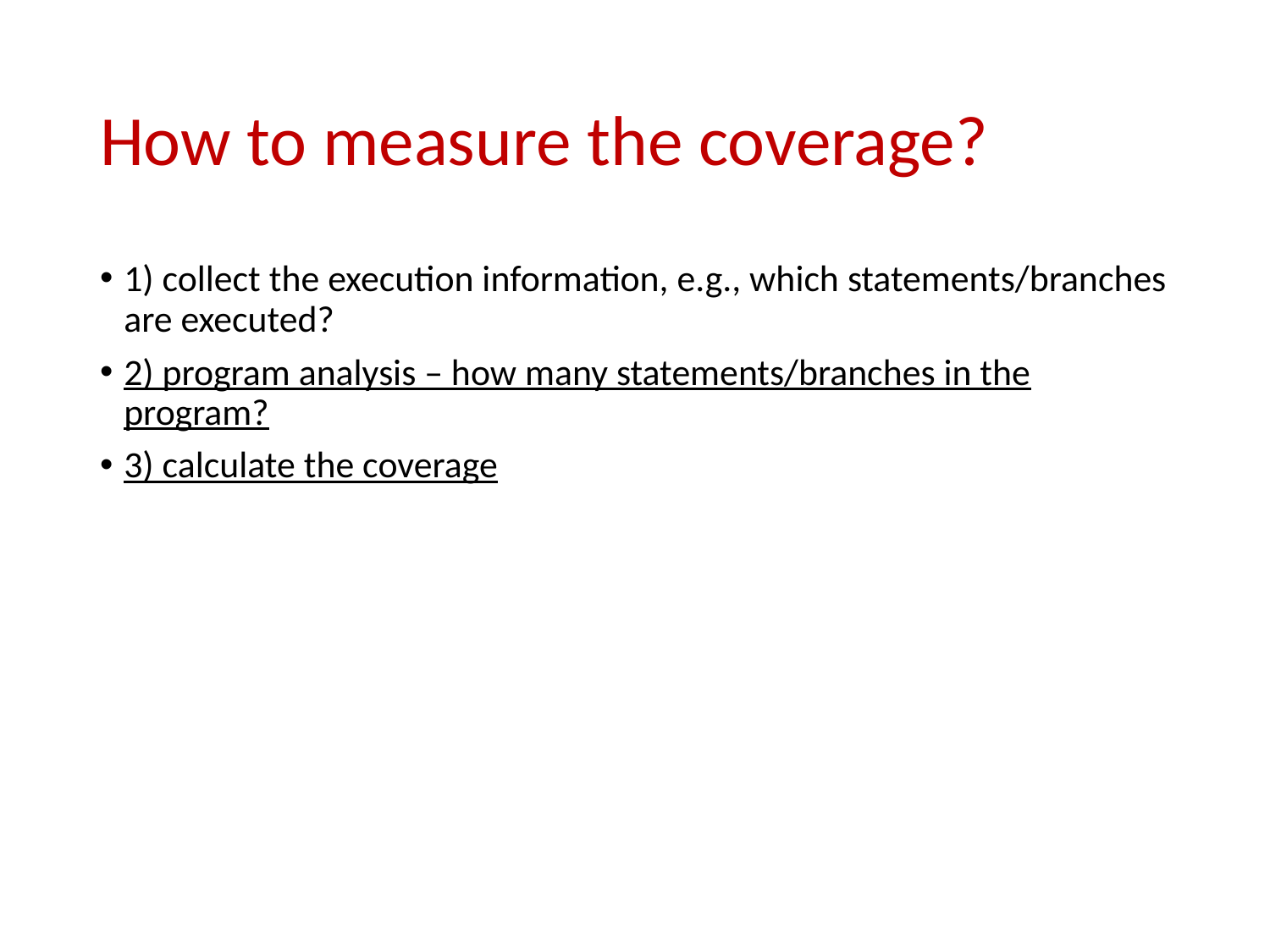

# How to measure the coverage?
1) collect the execution information, e.g., which statements/branches are executed?
2) program analysis – how many statements/branches in the program?
3) calculate the coverage